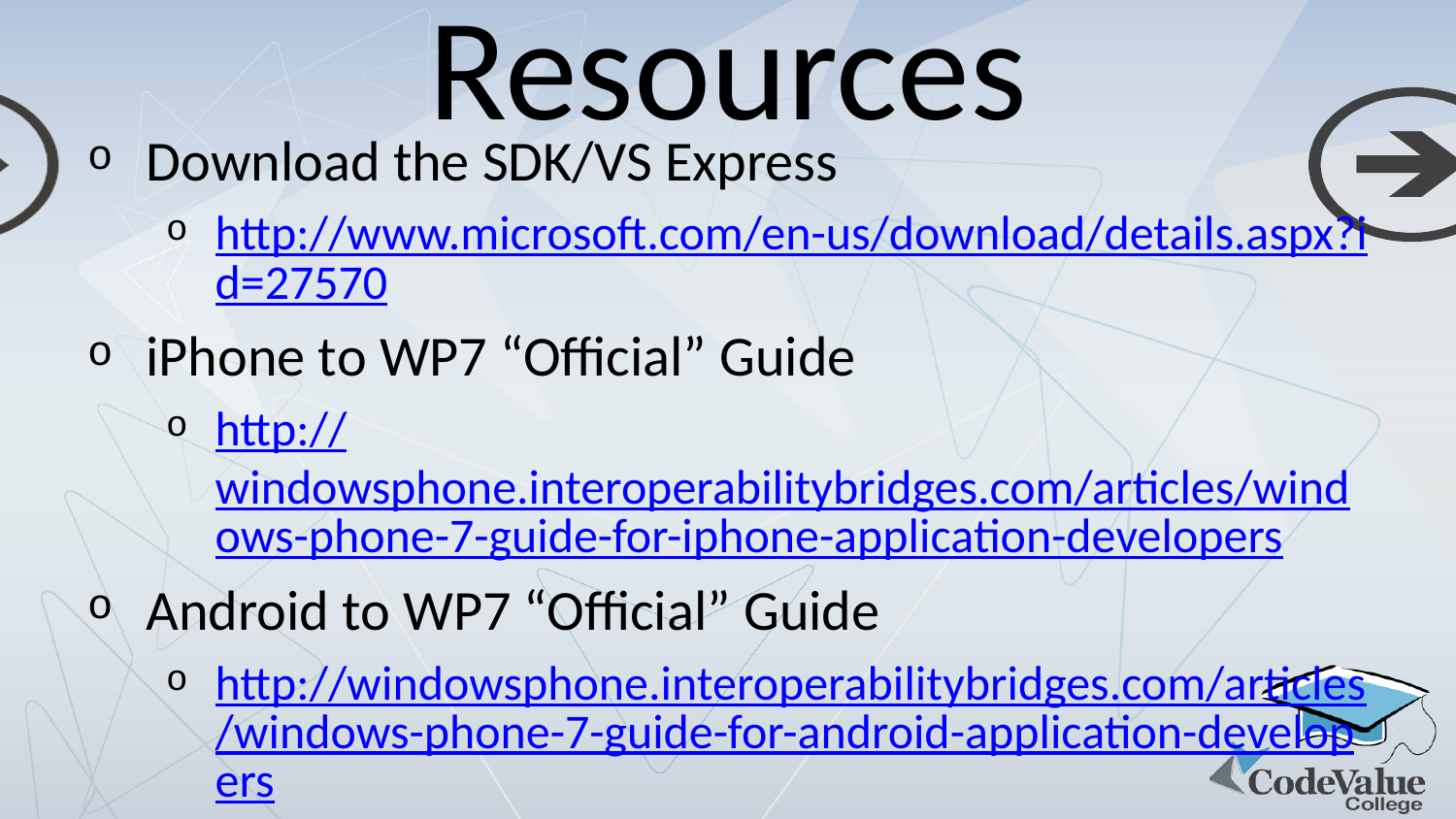

# Resources
Download the SDK/VS Express
http://www.microsoft.com/en-us/download/details.aspx?id=27570
iPhone to WP7 “Official” Guide
http://windowsphone.interoperabilitybridges.com/articles/windows-phone-7-guide-for-iphone-application-developers
Android to WP7 “Official” Guide
http://windowsphone.interoperabilitybridges.com/articles/windows-phone-7-guide-for-android-application-developers